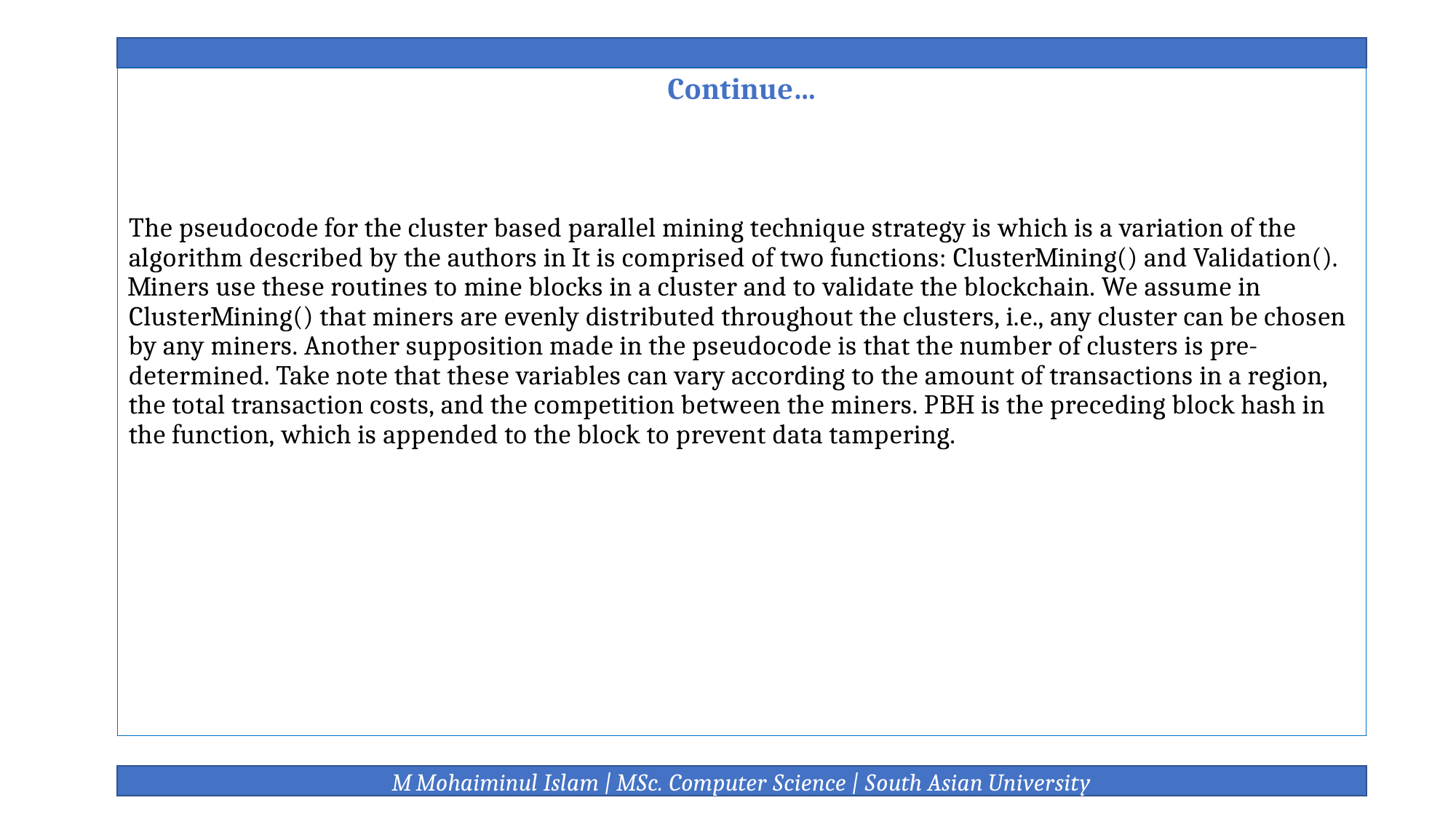

Continue…

The pseudocode for the cluster based parallel mining technique strategy is which is a variation of the algorithm described by the authors in It is comprised of two functions: ClusterMining() and Validation(). Miners use these routines to mine blocks in a cluster and to validate the blockchain. We assume in ClusterMining() that miners are evenly distributed throughout the clusters, i.e., any cluster can be chosen by any miners. Another supposition made in the pseudocode is that the number of clusters is pre-determined. Take note that these variables can vary according to the amount of transactions in a region, the total transaction costs, and the competition between the miners. PBH is the preceding block hash in the function, which is appended to the block to prevent data tampering.

M Mohaiminul Islam | MSc. Computer Science | South Asian University